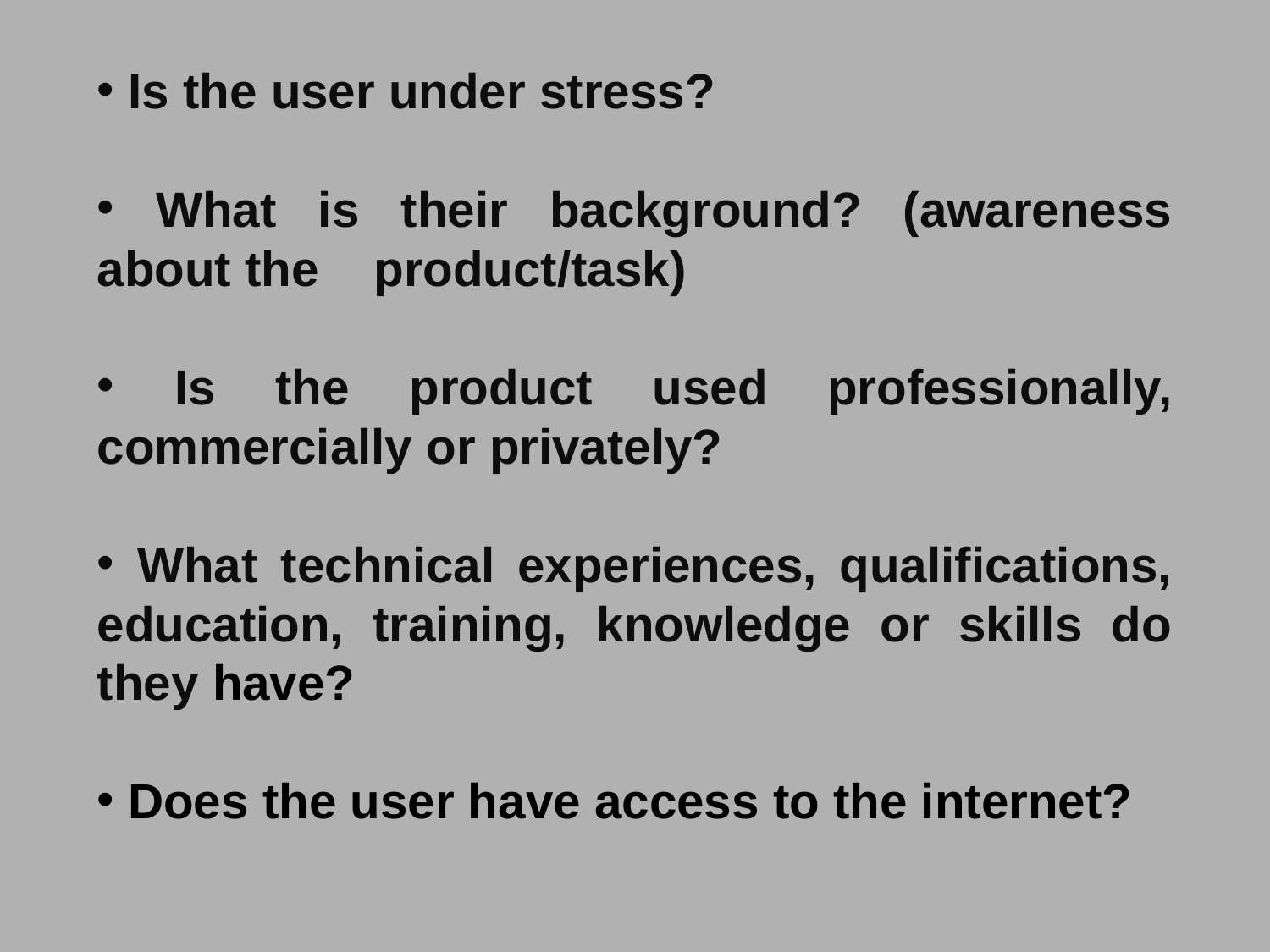

Is the user under stress?

 What is their background? (awareness about the    product/task)

 Is the product used professionally, commercially or privately?

 What technical experiences, qualifications, education, training, knowledge or skills do they have?

 Does the user have access to the internet?